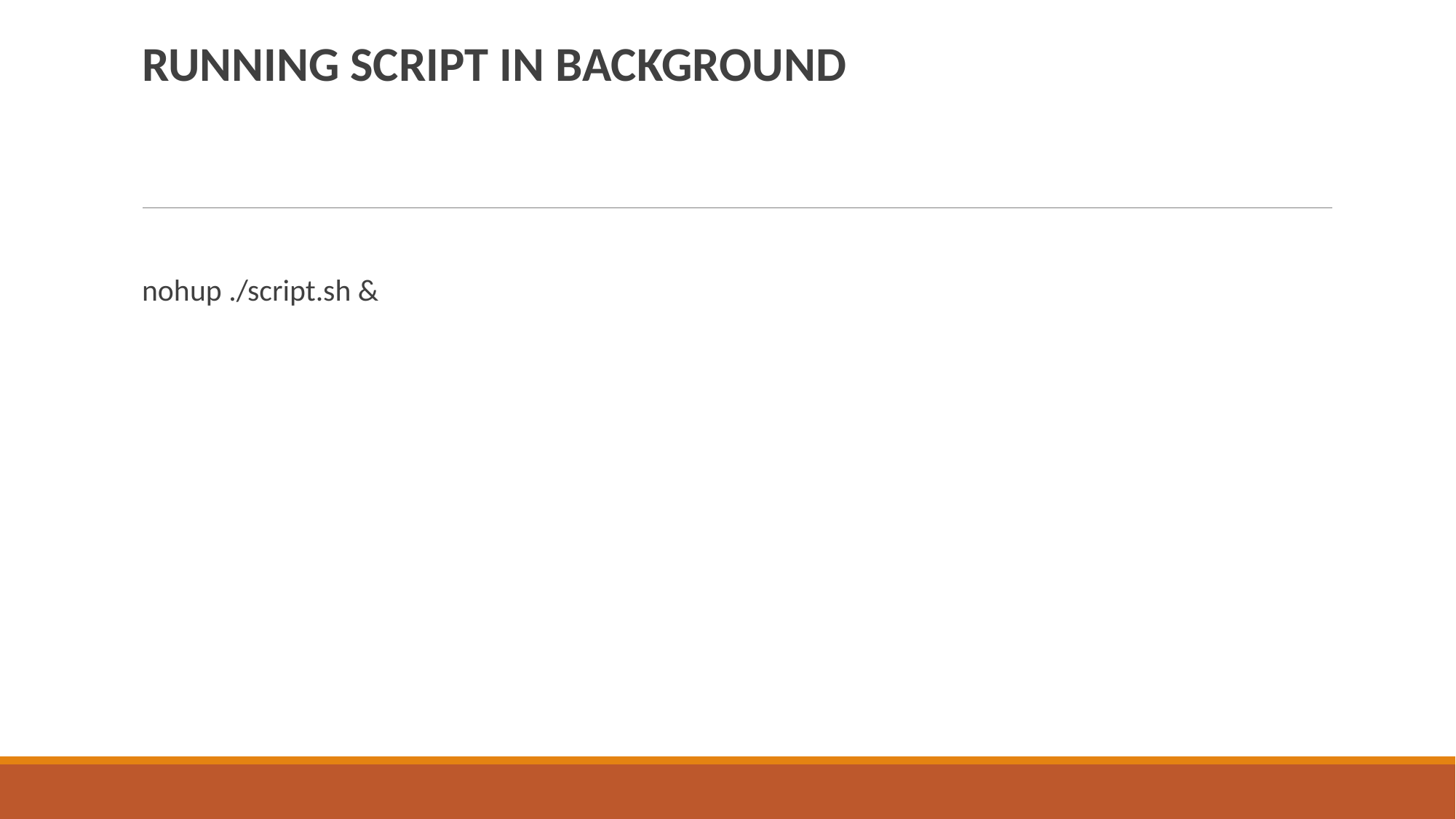

RUNNING SCRIPT IN BACKGROUND

nohup ./script.sh &